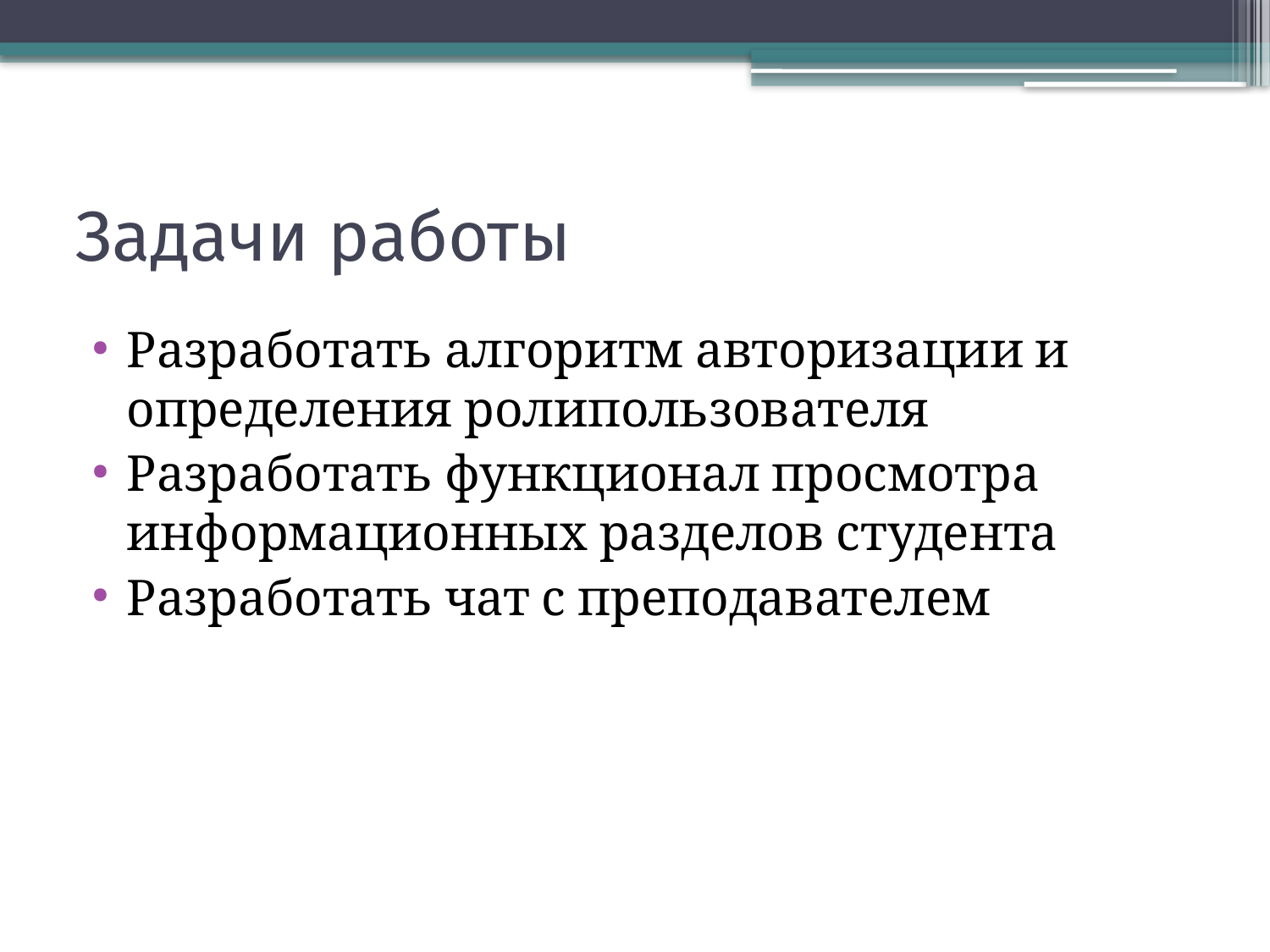

# Задачи работы
Разработать алгоритм авторизации и определения ролипользователя
Разработать функционал просмотра информационных разделов студента
Разработать чат с преподавателем